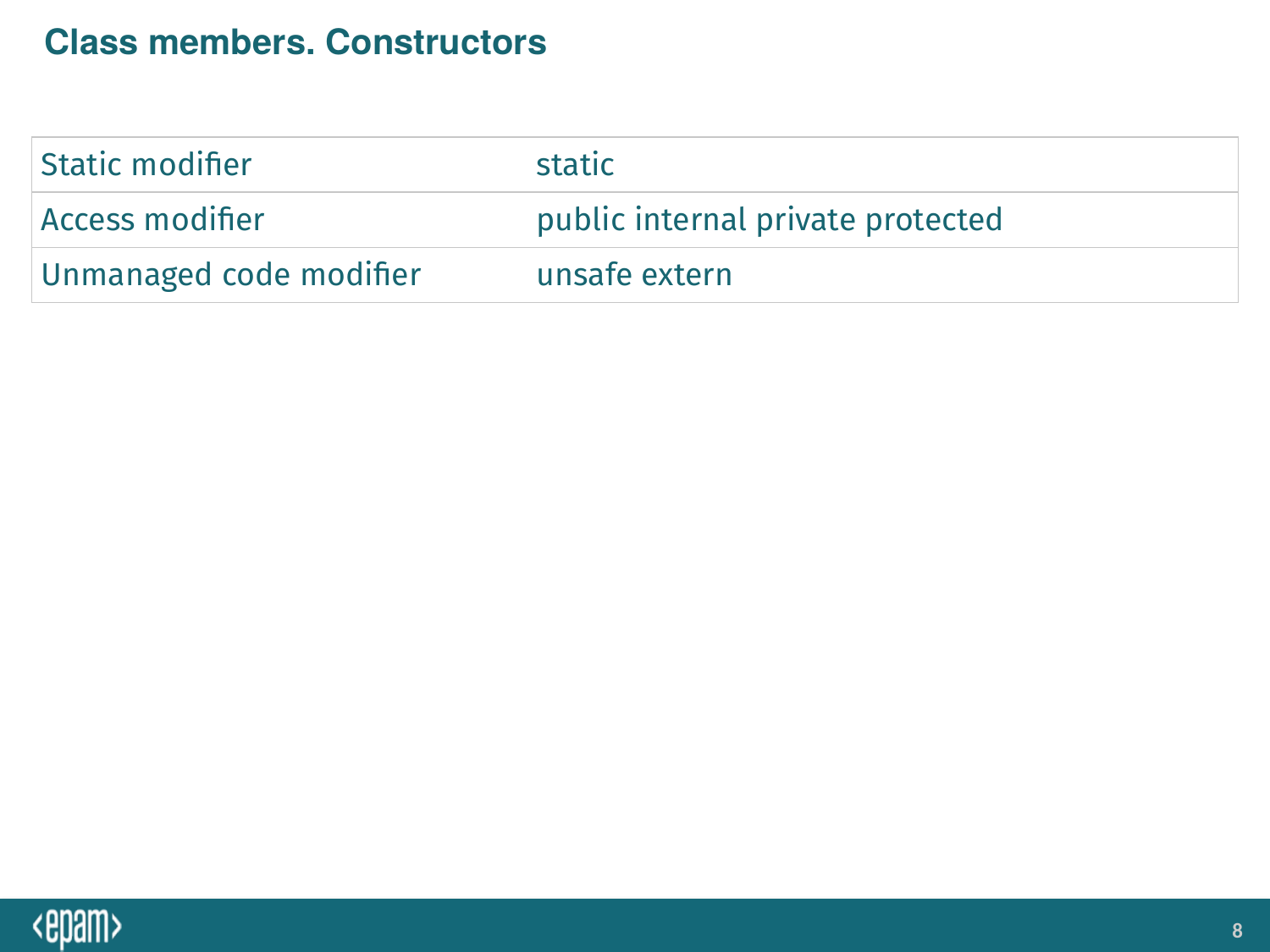

# Class members. Constructors
| Static modifier | static |
| --- | --- |
| Access modifier | public internal private protected |
| Unmanaged code modifier | unsafe extern |